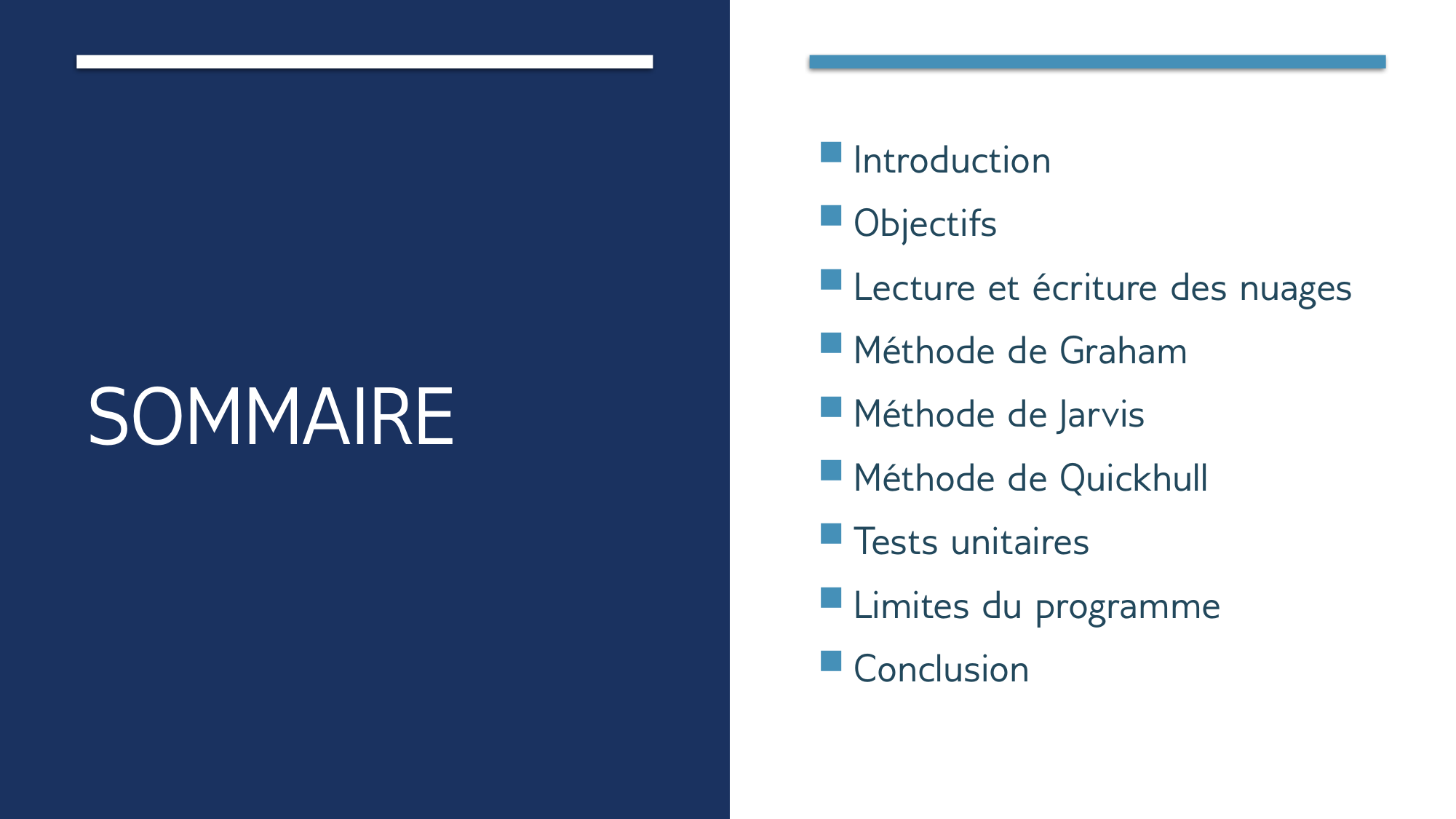

# Sommaire
Introduction
Objectifs
Lecture et écriture des nuages
Méthode de Graham
Méthode de Jarvis
Méthode de Quickhull
Tests unitaires
Limites du programme
Conclusion
Anaïs Gallerand ; Edouard Gautier ; Antoine Orvain
2